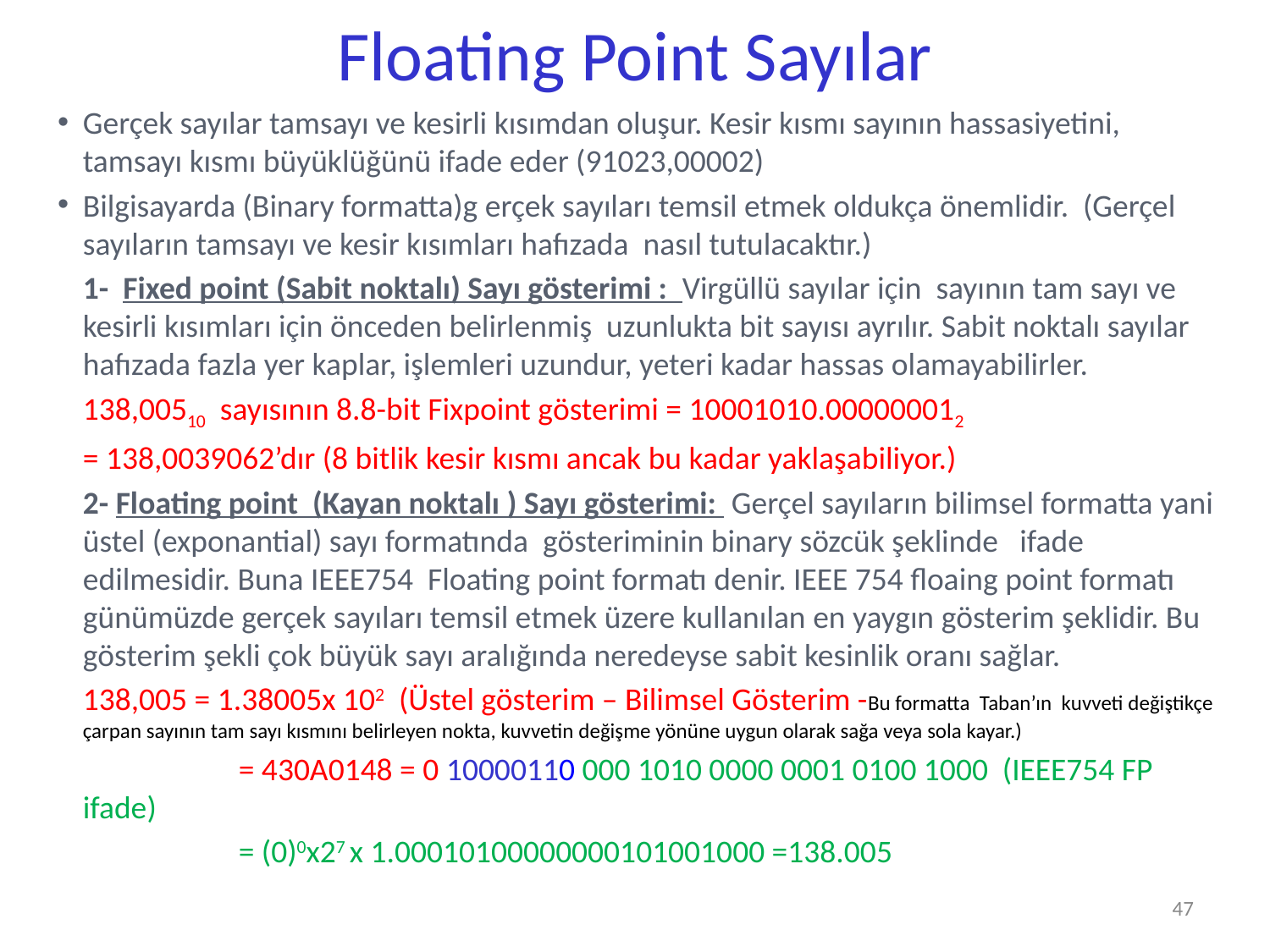

# Floating Point Sayılar
Gerçek sayılar tamsayı ve kesirli kısımdan oluşur. Kesir kısmı sayının hassasiyetini, tamsayı kısmı büyüklüğünü ifade eder (91023,00002)
Bilgisayarda (Binary formatta)g erçek sayıları temsil etmek oldukça önemlidir.  (Gerçel sayıların tamsayı ve kesir kısımları hafızada  nasıl tutulacaktır.)
	1-  Fixed point (Sabit noktalı) Sayı gösterimi :  Virgüllü sayılar için  sayının tam sayı ve kesirli kısımları için önceden belirlenmiş  uzunlukta bit sayısı ayrılır. Sabit noktalı sayılar hafızada fazla yer kaplar, işlemleri uzundur, yeteri kadar hassas olamayabilirler.
	138,00510  sayısının 8.8-bit Fixpoint gösterimi = 10001010.000000012
	= 138,0039062’dır (8 bitlik kesir kısmı ancak bu kadar yaklaşabiliyor.)
	2- Floating point  (Kayan noktalı ) Sayı gösterimi:  Gerçel sayıların bilimsel formatta yani  üstel (exponantial) sayı formatında  gösteriminin binary sözcük şeklinde   ifade edilmesidir. Buna IEEE754  Floating point formatı denir. IEEE 754 floaing point formatı günümüzde gerçek sayıları temsil etmek üzere kullanılan en yaygın gösterim şeklidir. Bu gösterim şekli çok büyük sayı aralığında neredeyse sabit kesinlik oranı sağlar.
	138,005 = 1.38005x 102  (Üstel gösterim – Bilimsel Gösterim -Bu formatta  Taban’ın  kuvveti değiştikçe çarpan sayının tam sayı kısmını belirleyen nokta, kuvvetin değişme yönüne uygun olarak sağa veya sola kayar.)
		    = 430A0148 = 0 10000110 000 1010 0000 0001 0100 1000  (IEEE754 FP ifade)
		    = (0)0x27 x 1.00010100000000101001000 =138.005

47